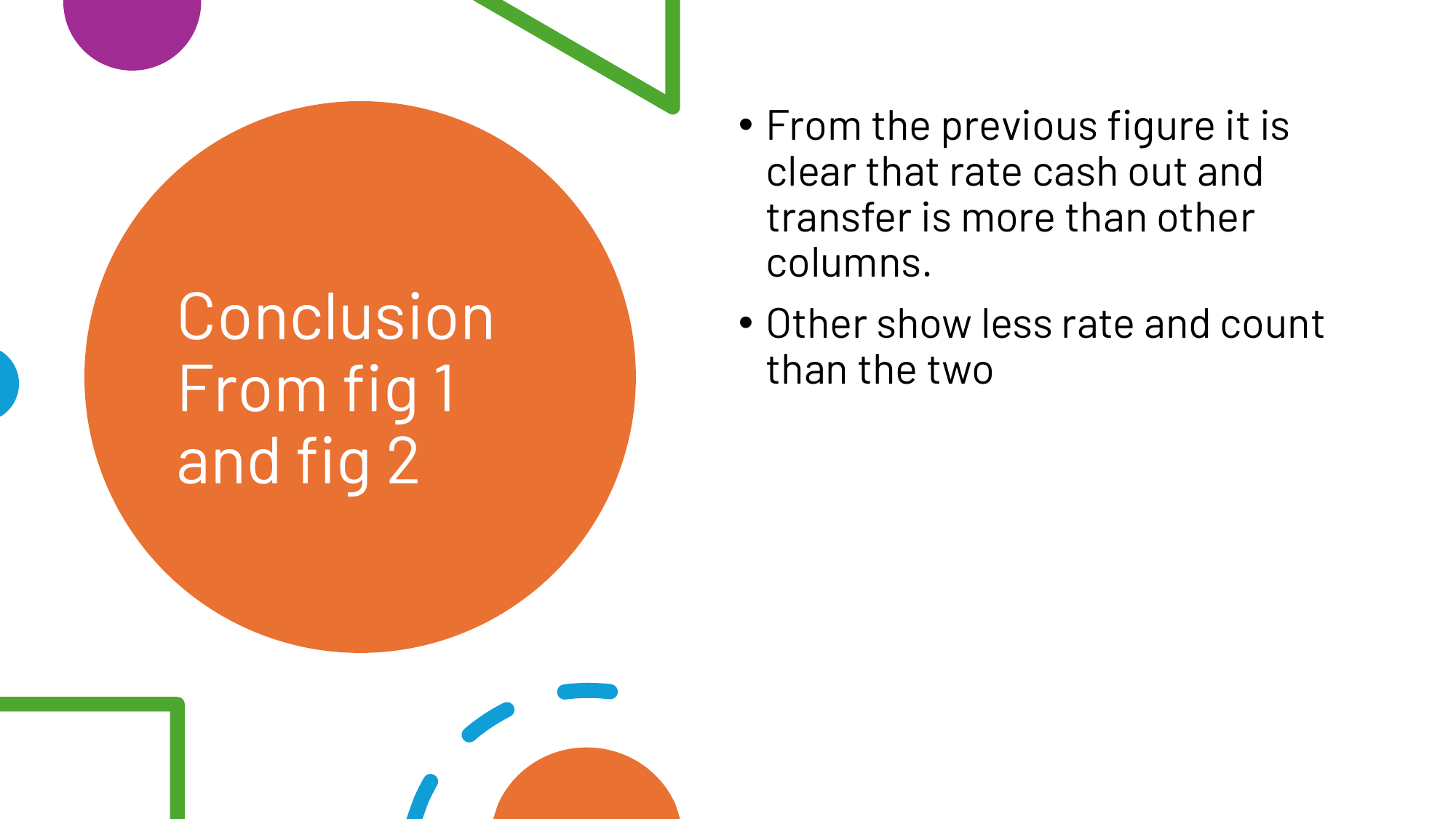

From the previous figure it is clear that rate cash out and transfer is more than other columns.
Other show less rate and count than the two

# Conclusion From fig 1 and fig 2